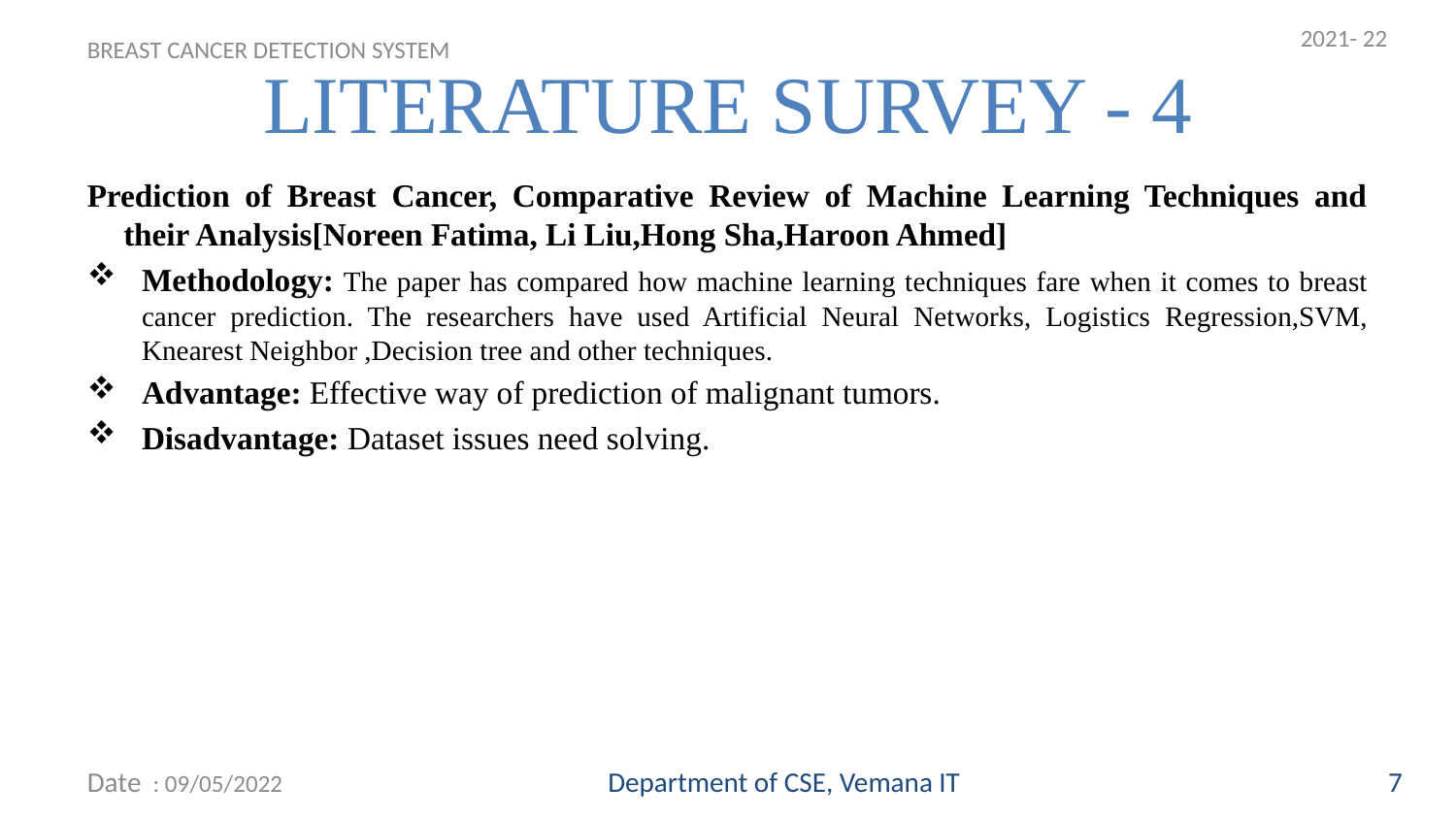

2021- 22
LITERATURE SURVEY - 4
BREAST CANCER DETECTION SYSTEM
# Prediction of Breast Cancer, Comparative Review of Machine Learning Techniques and their Analysis[Noreen Fatima, Li Liu,Hong Sha,Haroon Ahmed]
Methodology: The paper has compared how machine learning techniques fare when it comes to breast cancer prediction. The researchers have used Artificial Neural Networks, Logistics Regression,SVM, Knearest Neighbor ,Decision tree and other techniques.
Advantage: Effective way of prediction of malignant tumors.
Disadvantage: Dataset issues need solving.
Date  : 09/05/2022
Department of CSE, Vemana IT
7